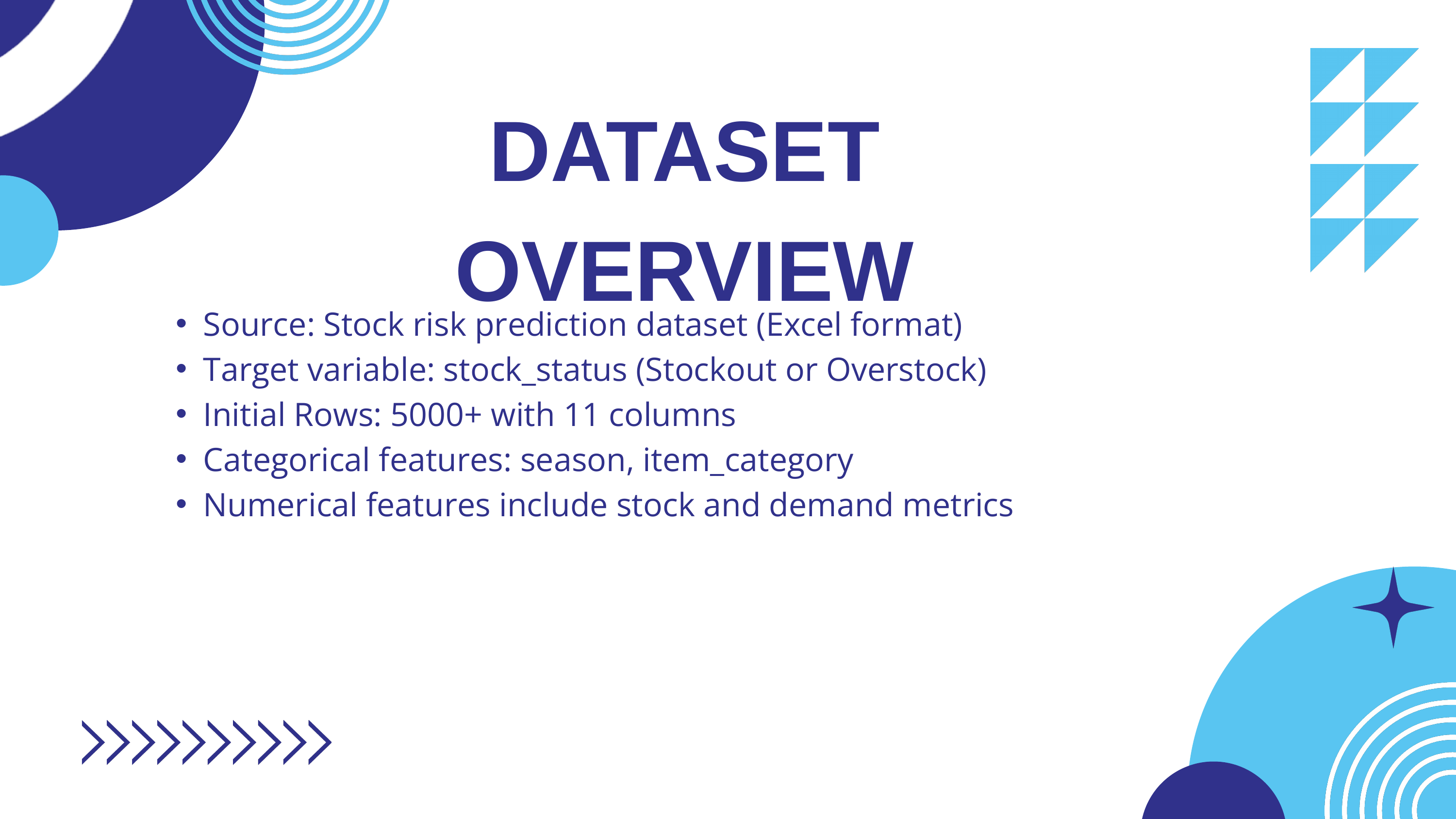

DATASET OVERVIEW

Source: Stock risk prediction dataset (Excel format)
Target variable: stock_status (Stockout or Overstock)
Initial Rows: 5000+ with 11 columns
Categorical features: season, item_category
Numerical features include stock and demand metrics